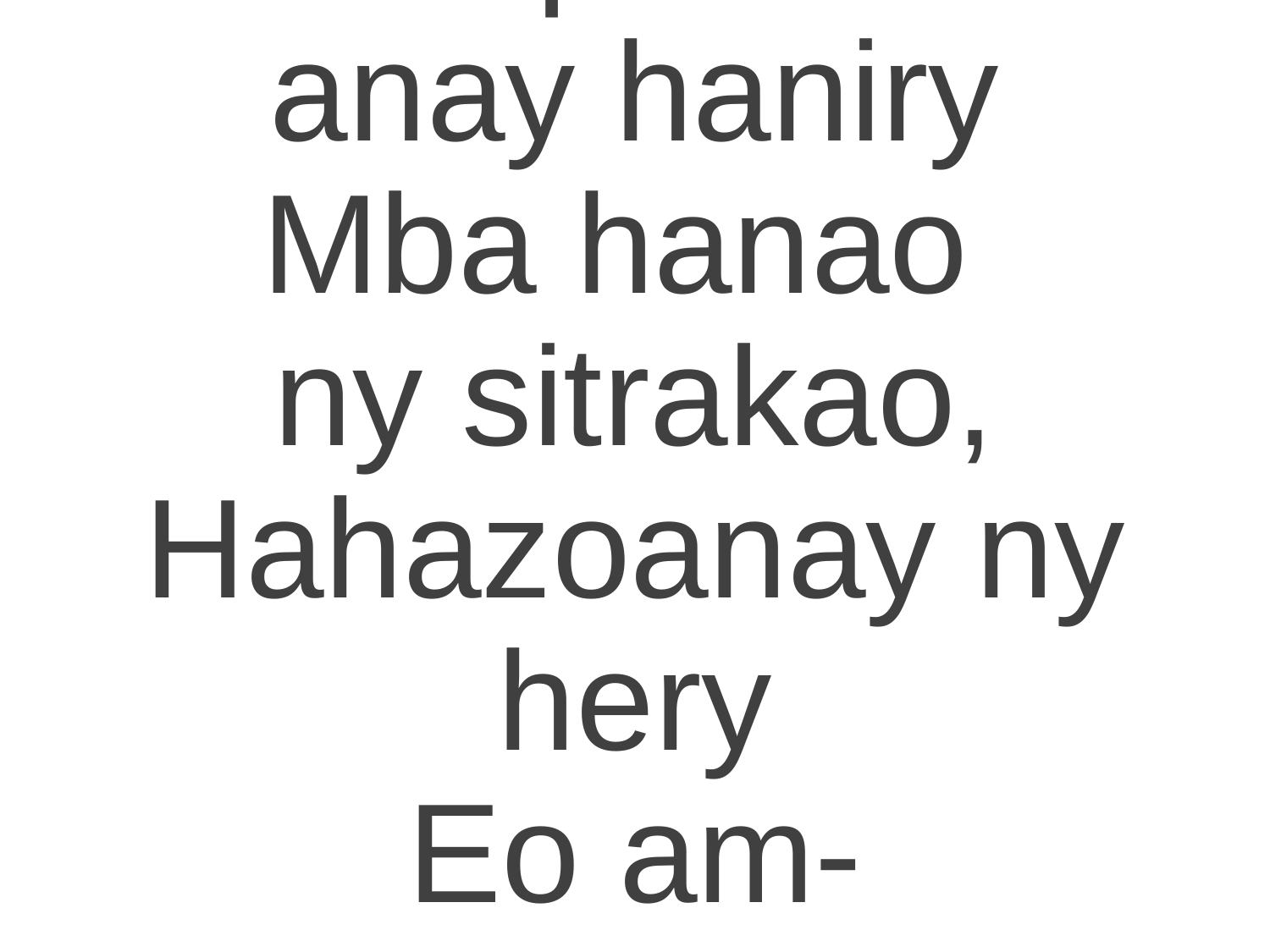

Mampianara
anay haniry
Mba hanao
ny sitrakao,
Hahazoanay ny hery
Eo am-pelatananao.